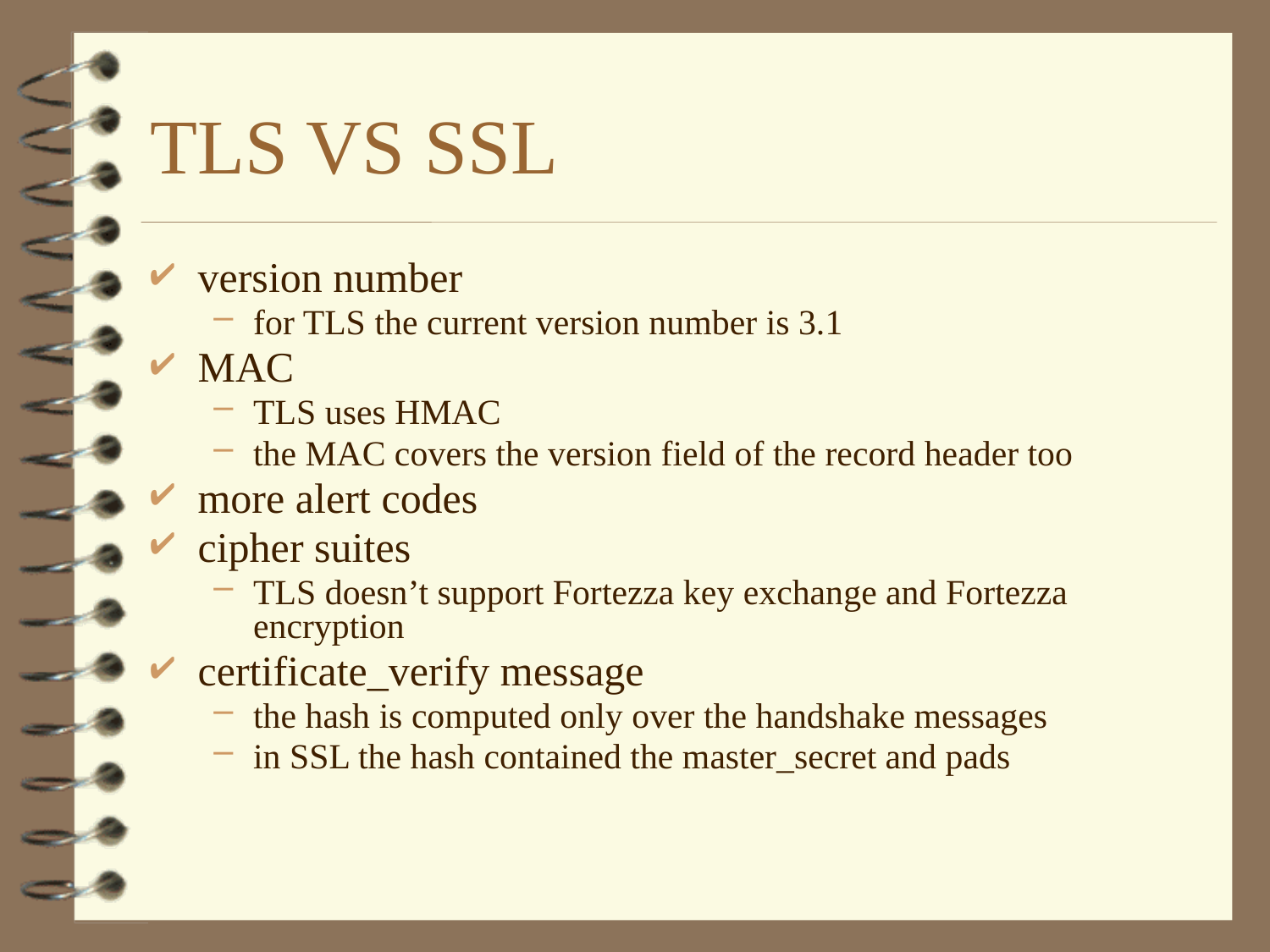

# TLS VS SSL
version number
for TLS the current version number is 3.1
MAC
TLS uses HMAC
the MAC covers the version field of the record header too
more alert codes
cipher suites
TLS doesn’t support Fortezza key exchange and Fortezza encryption
certificate_verify message
the hash is computed only over the handshake messages
in SSL the hash contained the master_secret and pads

28